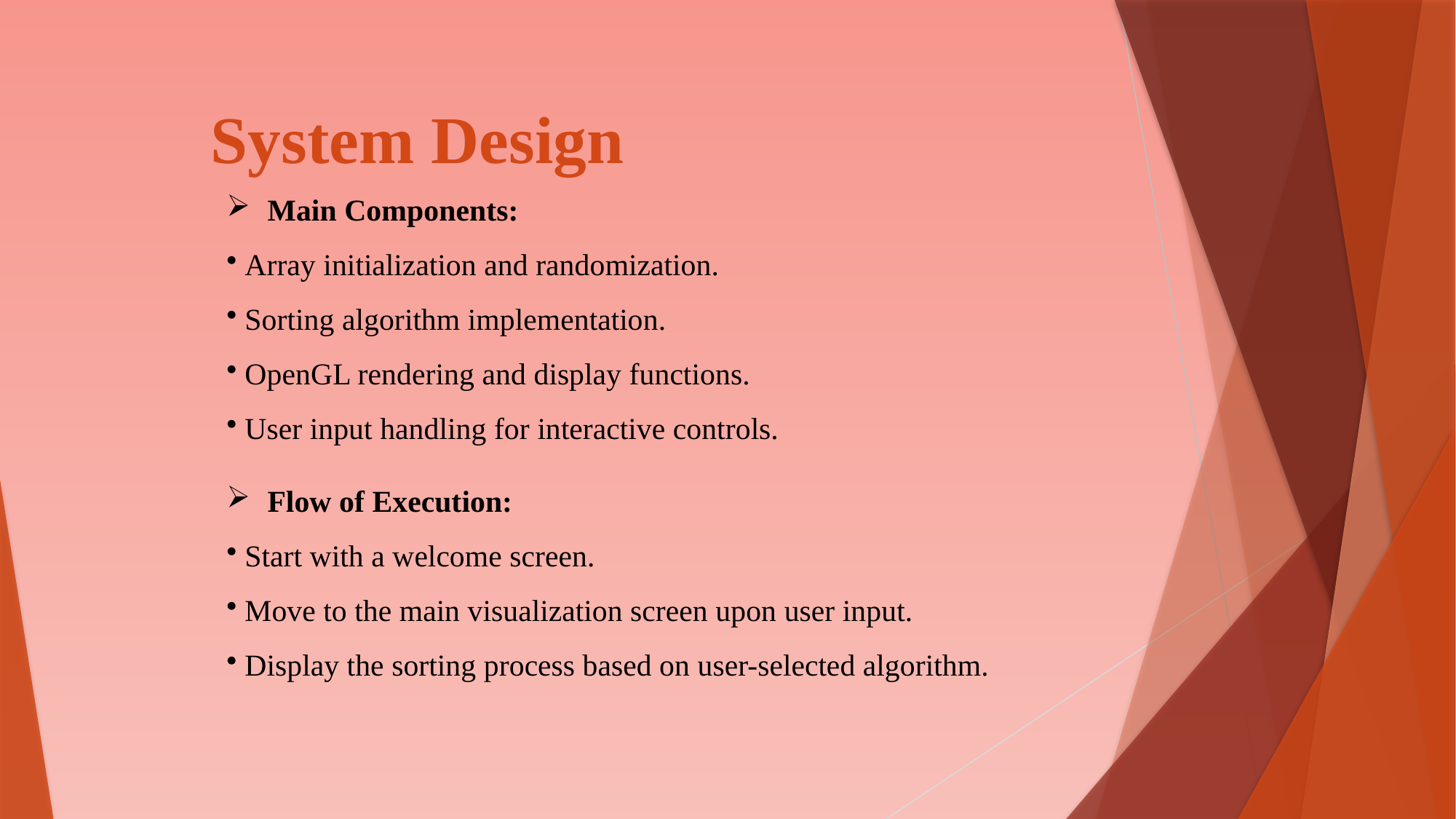

# System Design
Main Components:
 Array initialization and randomization.
 Sorting algorithm implementation.
 OpenGL rendering and display functions.
 User input handling for interactive controls.

Flow of Execution:
 Start with a welcome screen.
 Move to the main visualization screen upon user input.
 Display the sorting process based on user-selected algorithm.